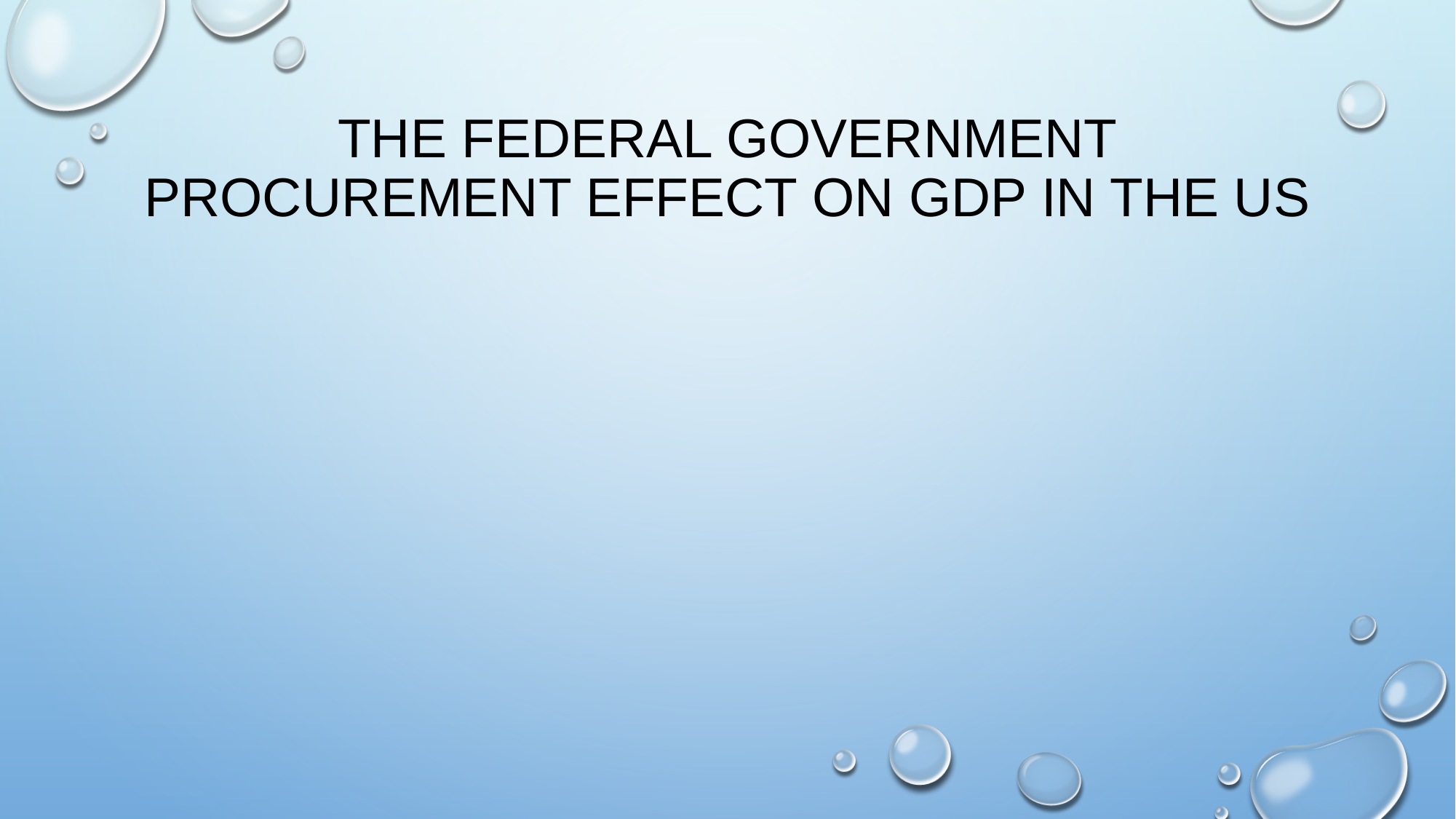

# The Federal Government procurement effect on GDp in the US